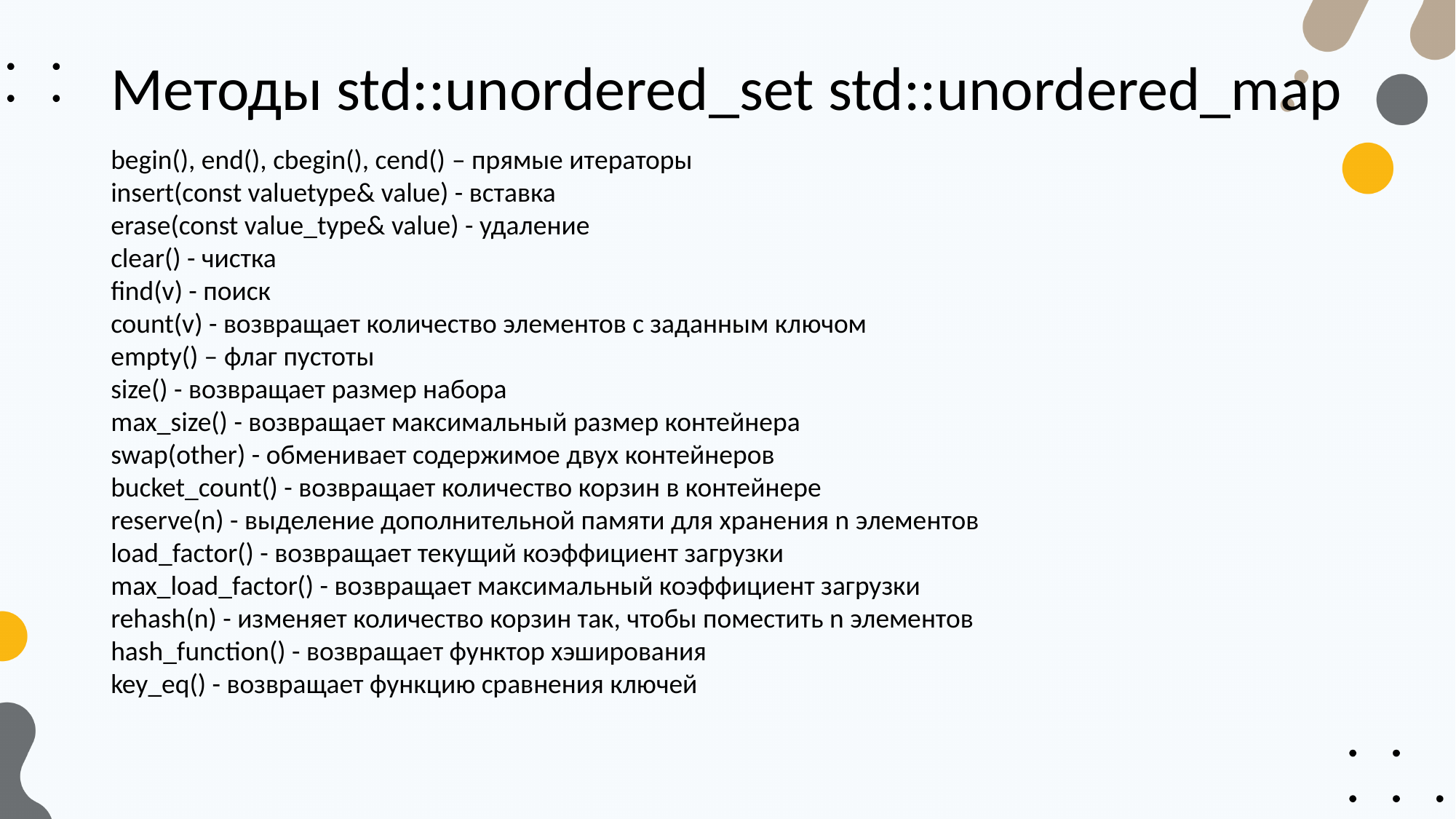

# Методы std::unordered_set std::unordered_map
begin(), end(), cbegin(), cend() – прямые итераторы
insert(const valuetype& value) - вставка
erase(const value_type& value) - удаление
clear() - чистка
find(v) - поиск
count(v) - возвращает количество элементов с заданным ключом
empty() – флаг пустоты
size() - возвращает размер набора
max_size() - возвращает максимальный размер контейнера
swap(other) - обменивает содержимое двух контейнеров
bucket_count() - возвращает количество корзин в контейнере
reserve(n) - выделение дополнительной памяти для хранения n элементов
load_factor() - возвращает текущий коэффициент загрузки
max_load_factor() - возвращает максимальный коэффициент загрузки
rehash(n) - изменяет количество корзин так, чтобы поместить n элементов
hash_function() - возвращает функтор хэширования
key_eq() - возвращает функцию сравнения ключей